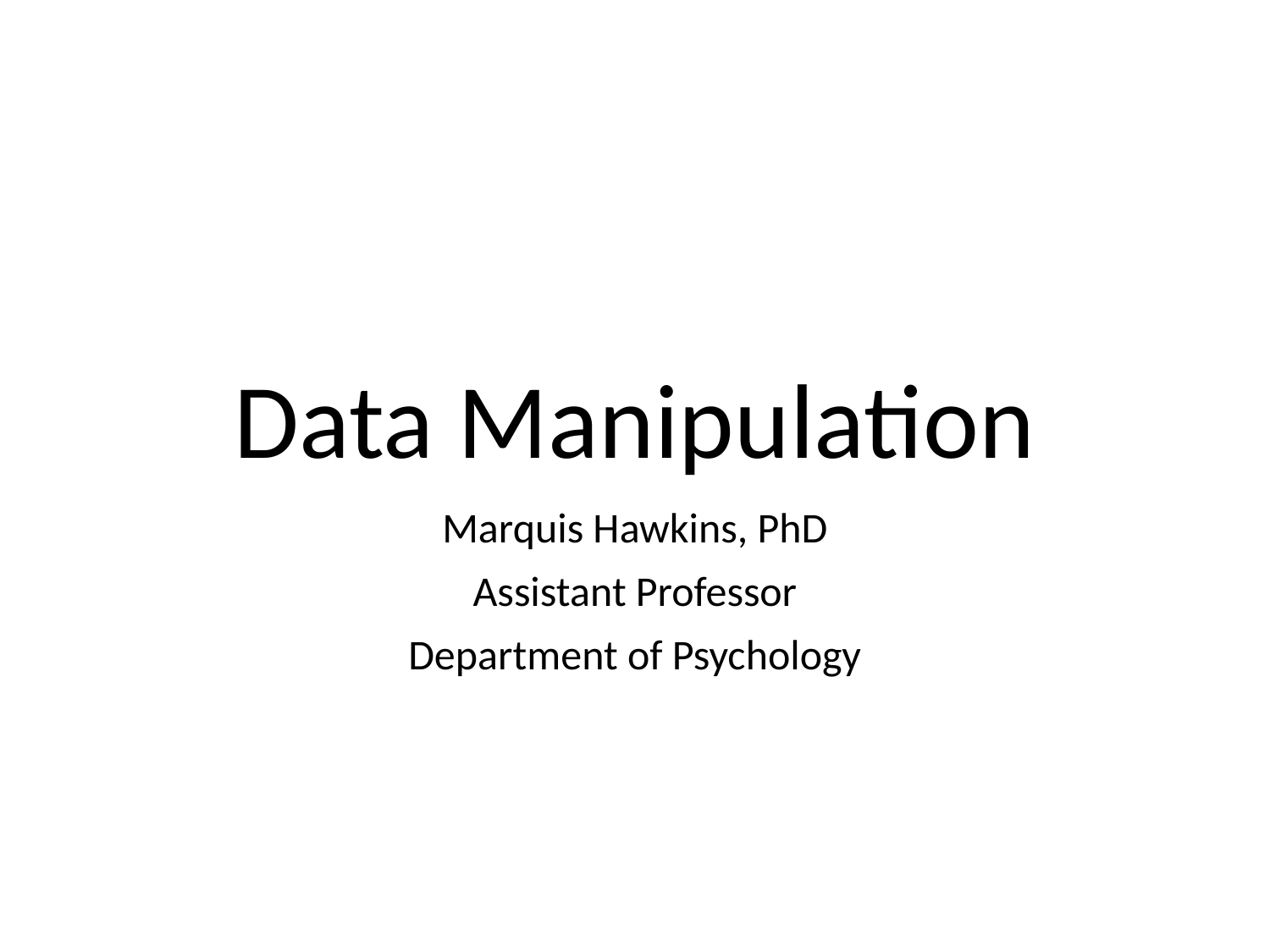

# Data Manipulation
Marquis Hawkins, PhD
Assistant Professor
Department of Psychology